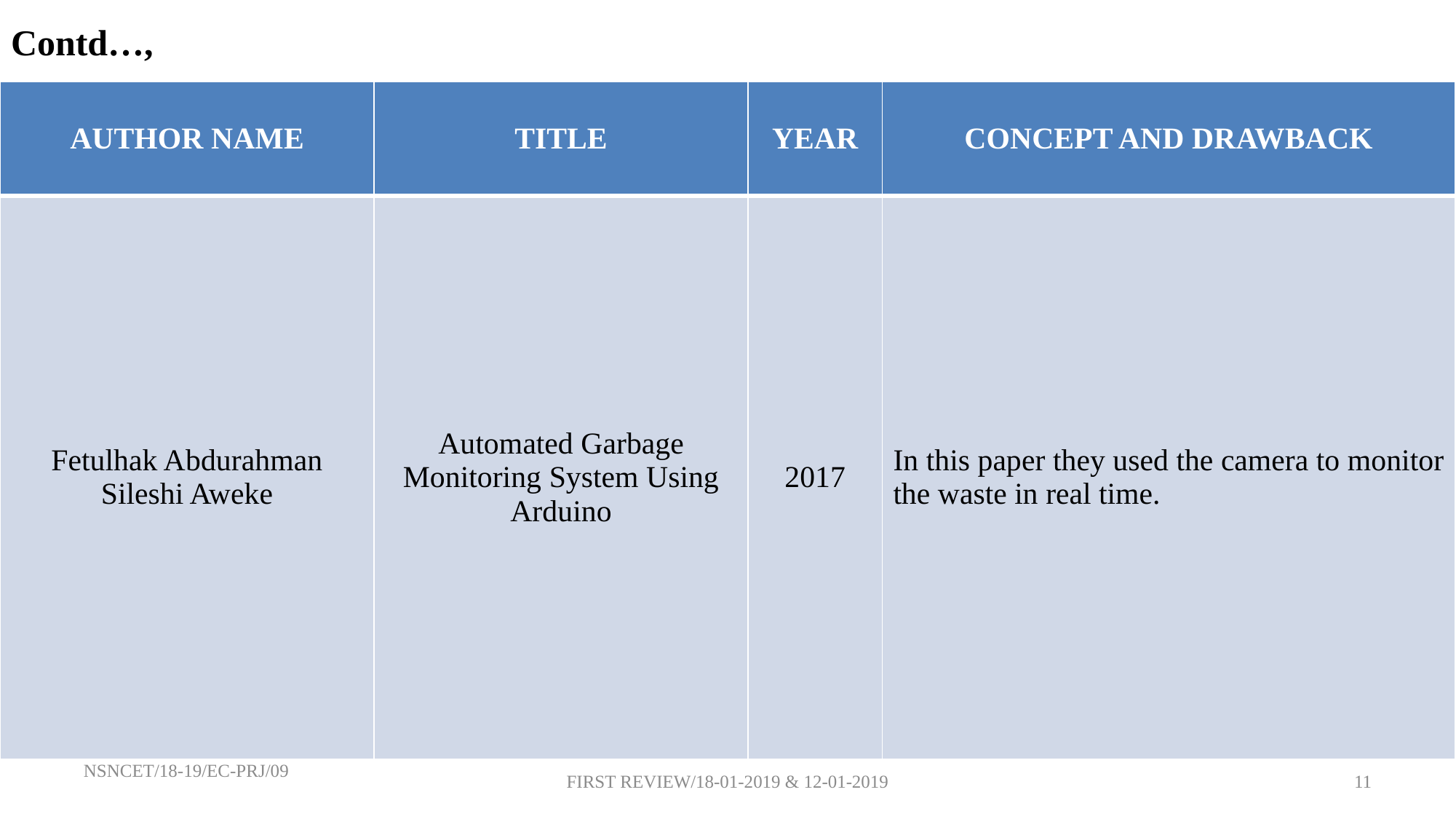

Contd…,
| AUTHOR NAME | TITLE | YEAR | CONCEPT AND DRAWBACK |
| --- | --- | --- | --- |
| Fetulhak Abdurahman Sileshi Aweke | Automated Garbage Monitoring System Using Arduino | 2017 | In this paper they used the camera to monitor the waste in real time. |
NSNCET/18-19/EC-PRJ/09
FIRST REVIEW/18-01-2019 & 12-01-2019
11